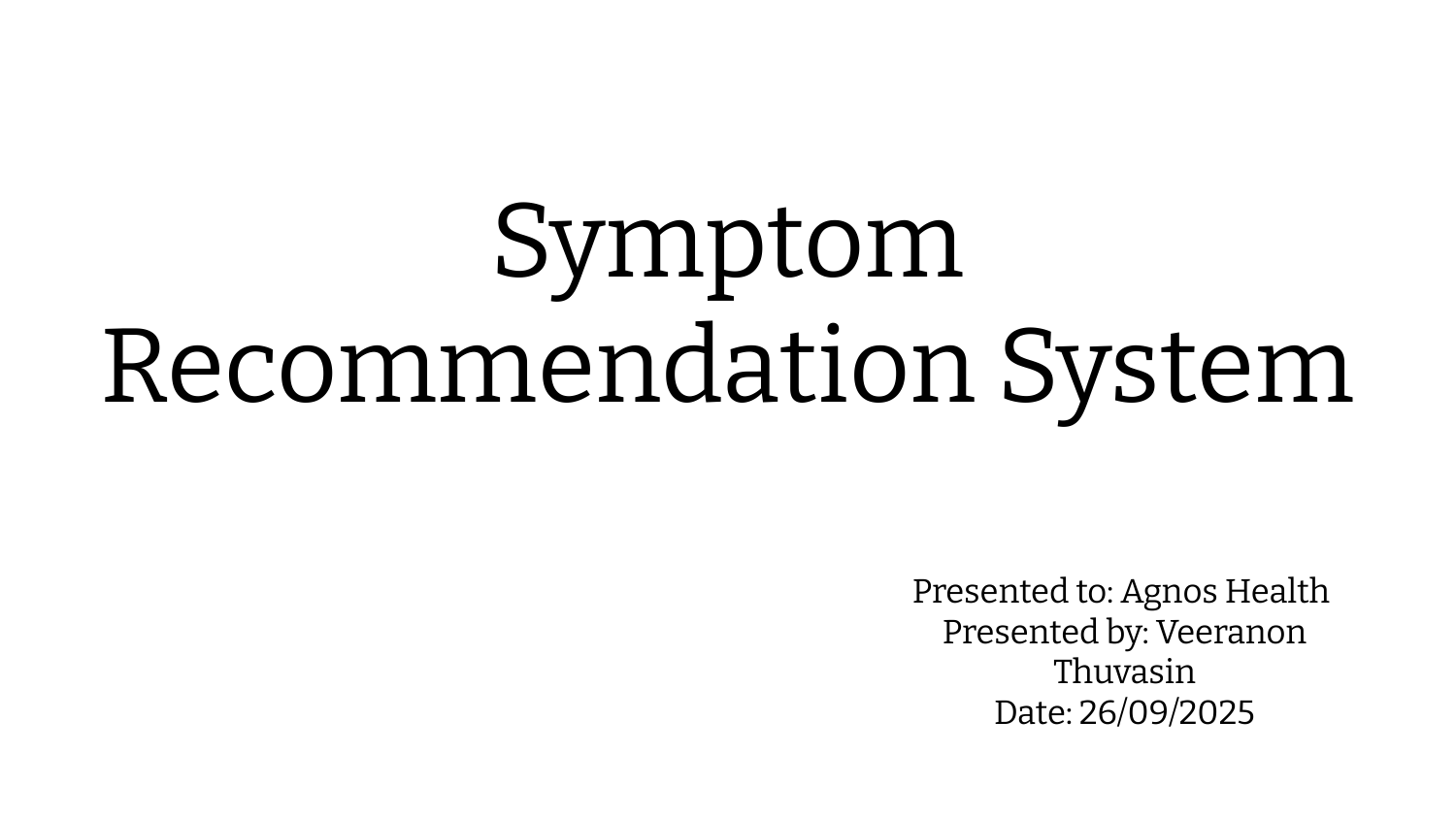

# Symptom Recommendation System
Presented to: Agnos Health
Presented by: Veeranon Thuvasin
Date: 26/09/2025